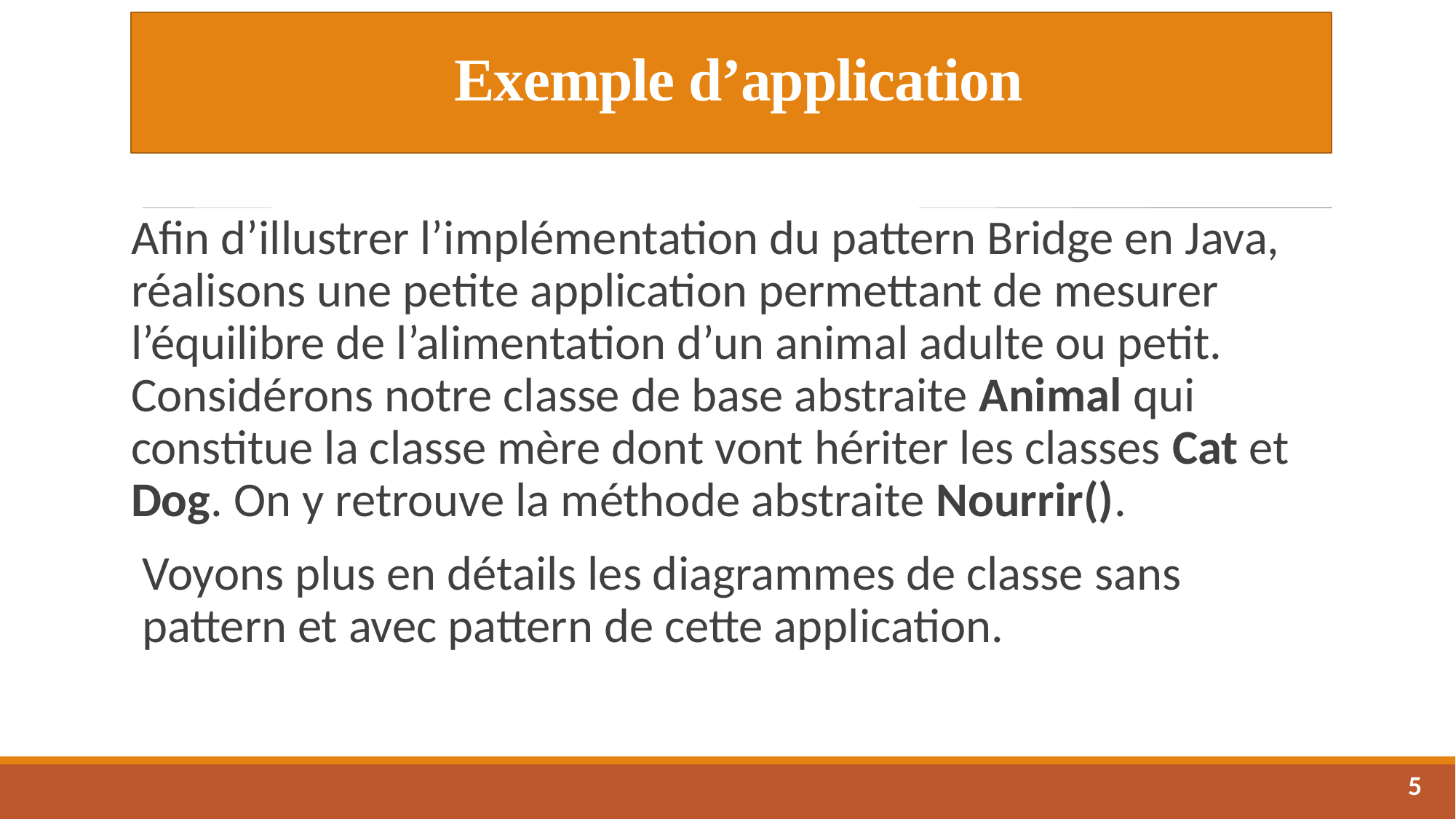

# Exemple d’application
Afin d’illustrer l’implémentation du pattern Bridge en Java, réalisons une petite application permettant de mesurer l’équilibre de l’alimentation d’un animal adulte ou petit. Considérons notre classe de base abstraite Animal qui constitue la classe mère dont vont hériter les classes Cat et Dog. On y retrouve la méthode abstraite Nourrir().
Voyons plus en détails les diagrammes de classe sans pattern et avec pattern de cette application.
5